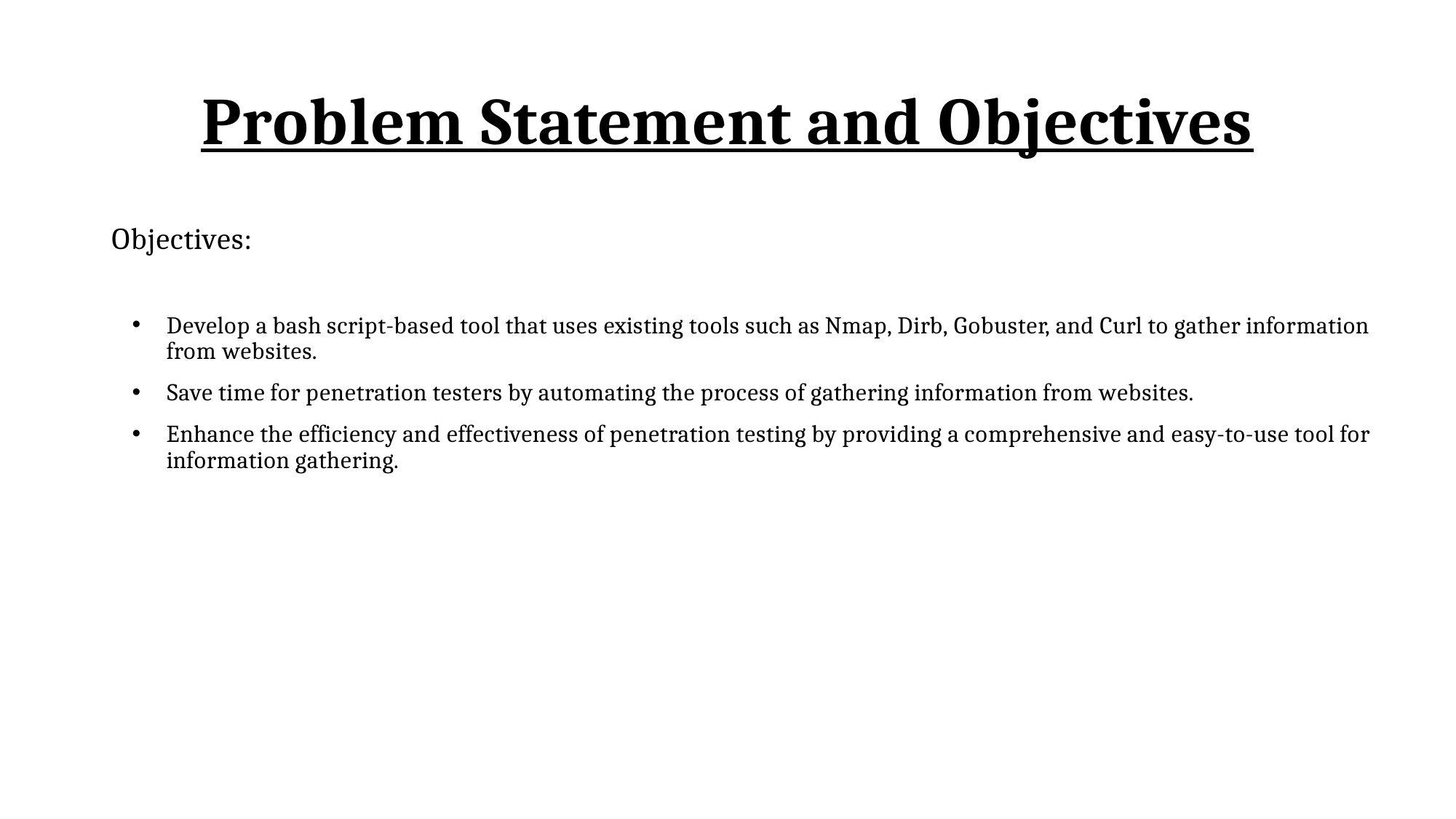

# Problem Statement and Objectives
Objectives:

Develop a bash script-based tool that uses existing tools such as Nmap, Dirb, Gobuster, and Curl to gather information from websites.
Save time for penetration testers by automating the process of gathering information from websites.
Enhance the efficiency and effectiveness of penetration testing by providing a comprehensive and easy-to-use tool for information gathering.